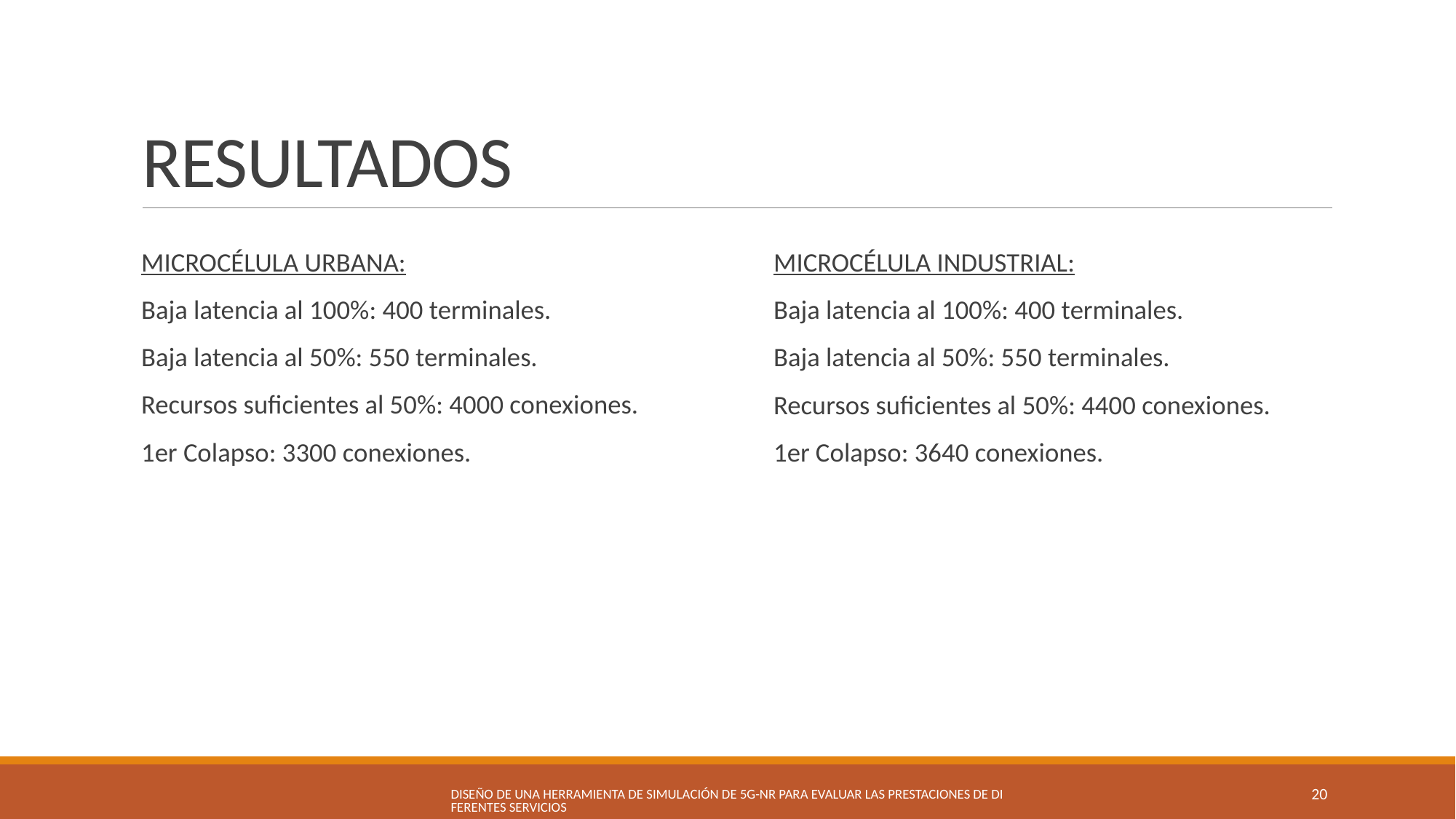

# RESULTADOS
MICROCÉLULA URBANA:
Baja latencia al 100%: 400 terminales.
Baja latencia al 50%: 550 terminales.
Recursos suficientes al 50%: 4000 conexiones.
1er Colapso: 3300 conexiones.

MICROCÉLULA INDUSTRIAL:
Baja latencia al 100%: 400 terminales.
Baja latencia al 50%: 550 terminales.
Recursos suficientes al 50%: 4400 conexiones.
1er Colapso: 3640 conexiones.

DISEÑO DE UNA HERRAMIENTA DE SIMULACIÓN DE 5G-NR PARA EVALUAR LAS PRESTACIONES DE DIFERENTES SERVICIOS
20